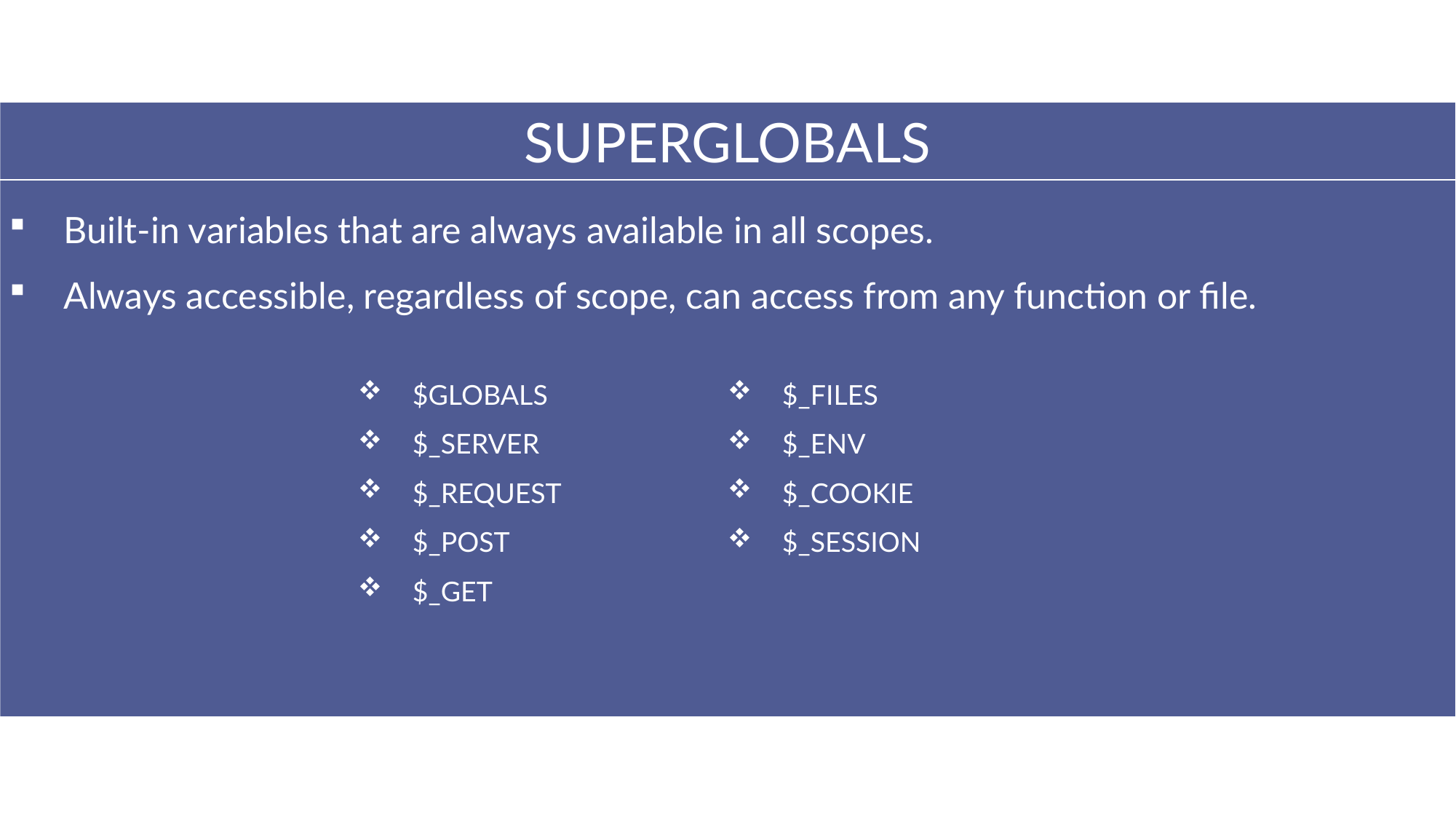

SUPERGLOBALS
Built-in variables that are always available in all scopes.
Always accessible, regardless of scope, can access from any function or file.
$GLOBALS
$_SERVER
$_REQUEST
$_POST
$_GET
$_FILES
$_ENV
$_COOKIE
$_SESSION